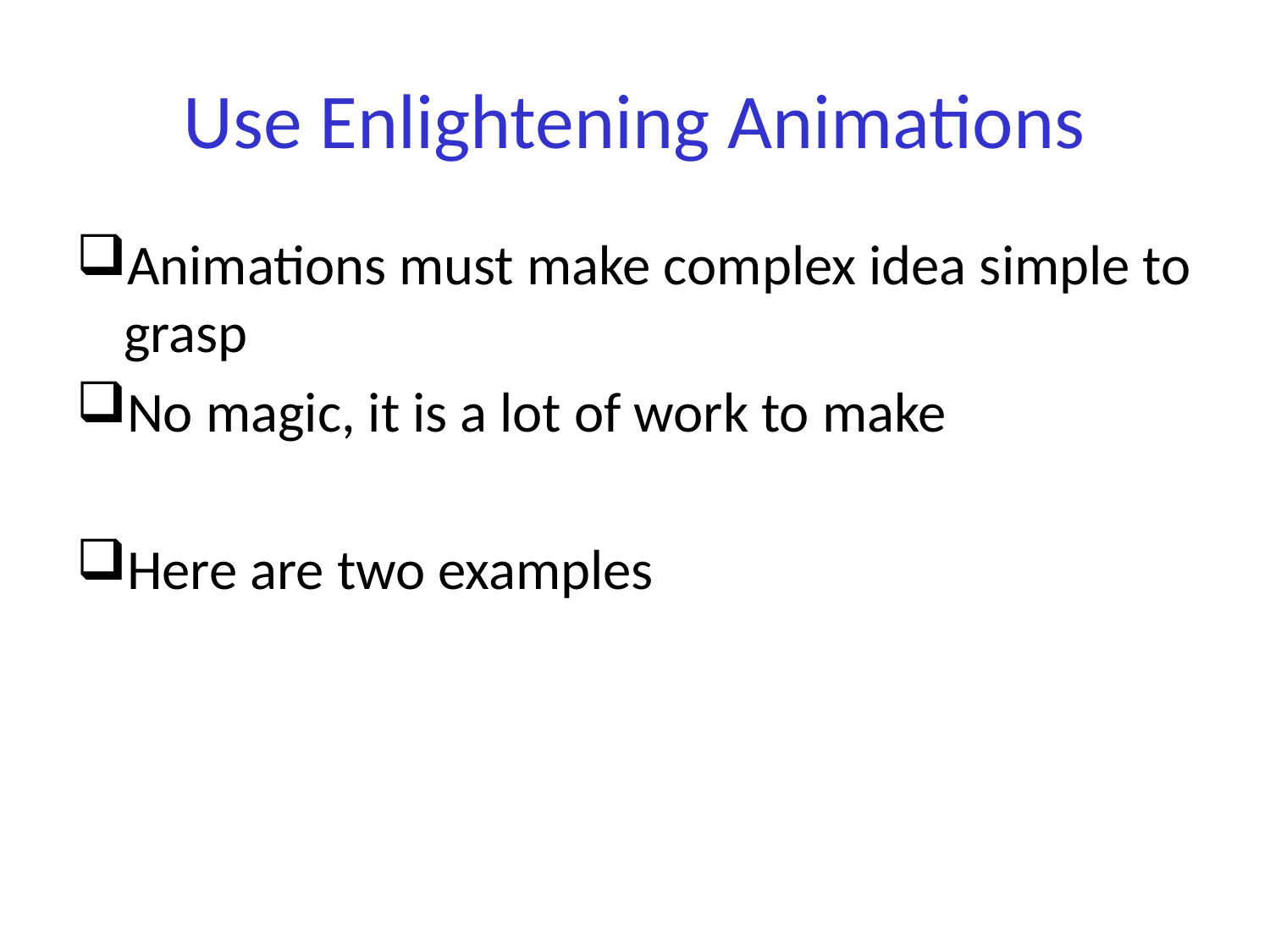

# Use Enlightening Animations
Animations must make complex idea simple to grasp
No magic, it is a lot of work to make

Here are two examples
47